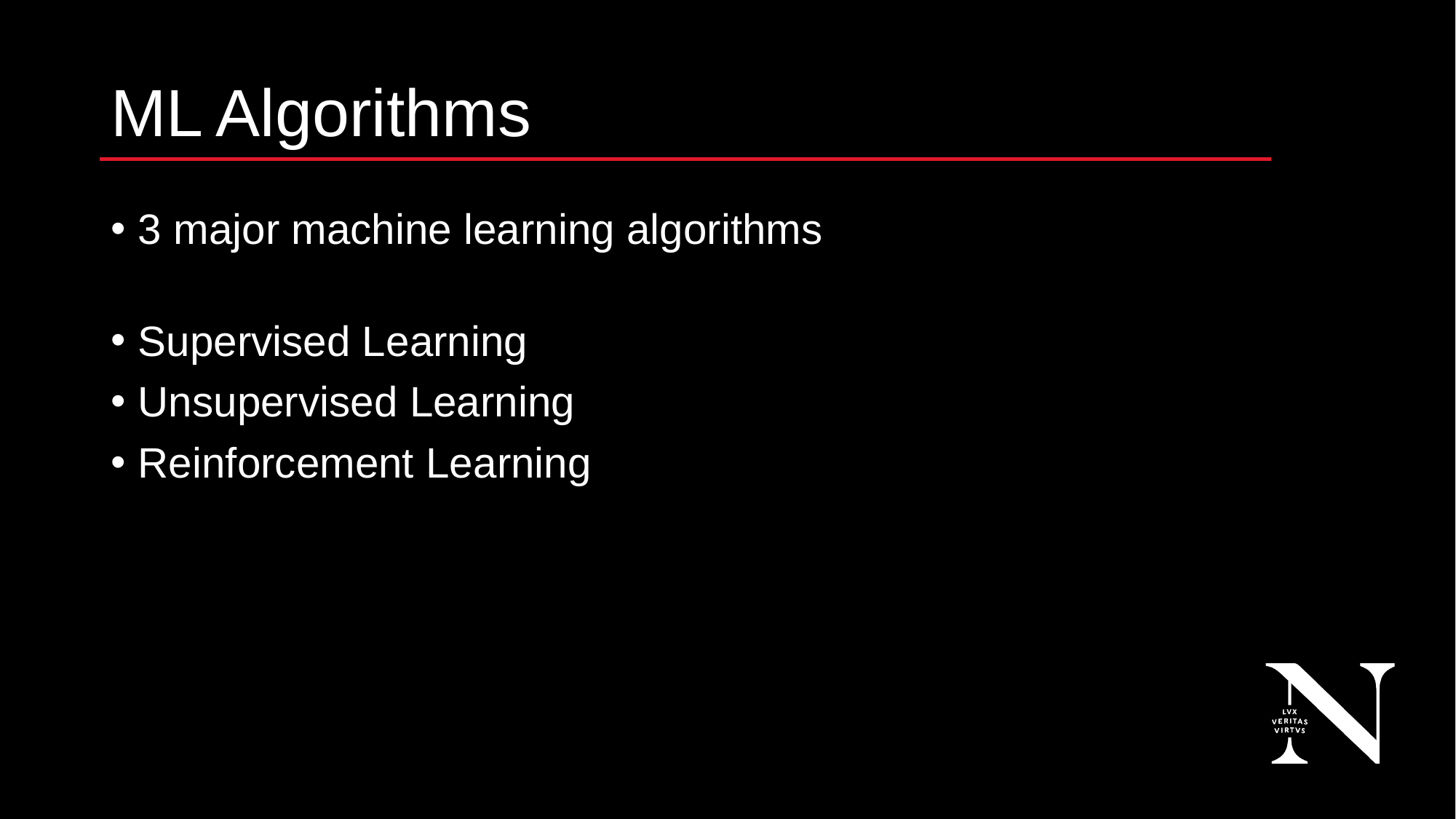

# ML Algorithms
3 major machine learning algorithms
Supervised Learning
Unsupervised Learning
Reinforcement Learning